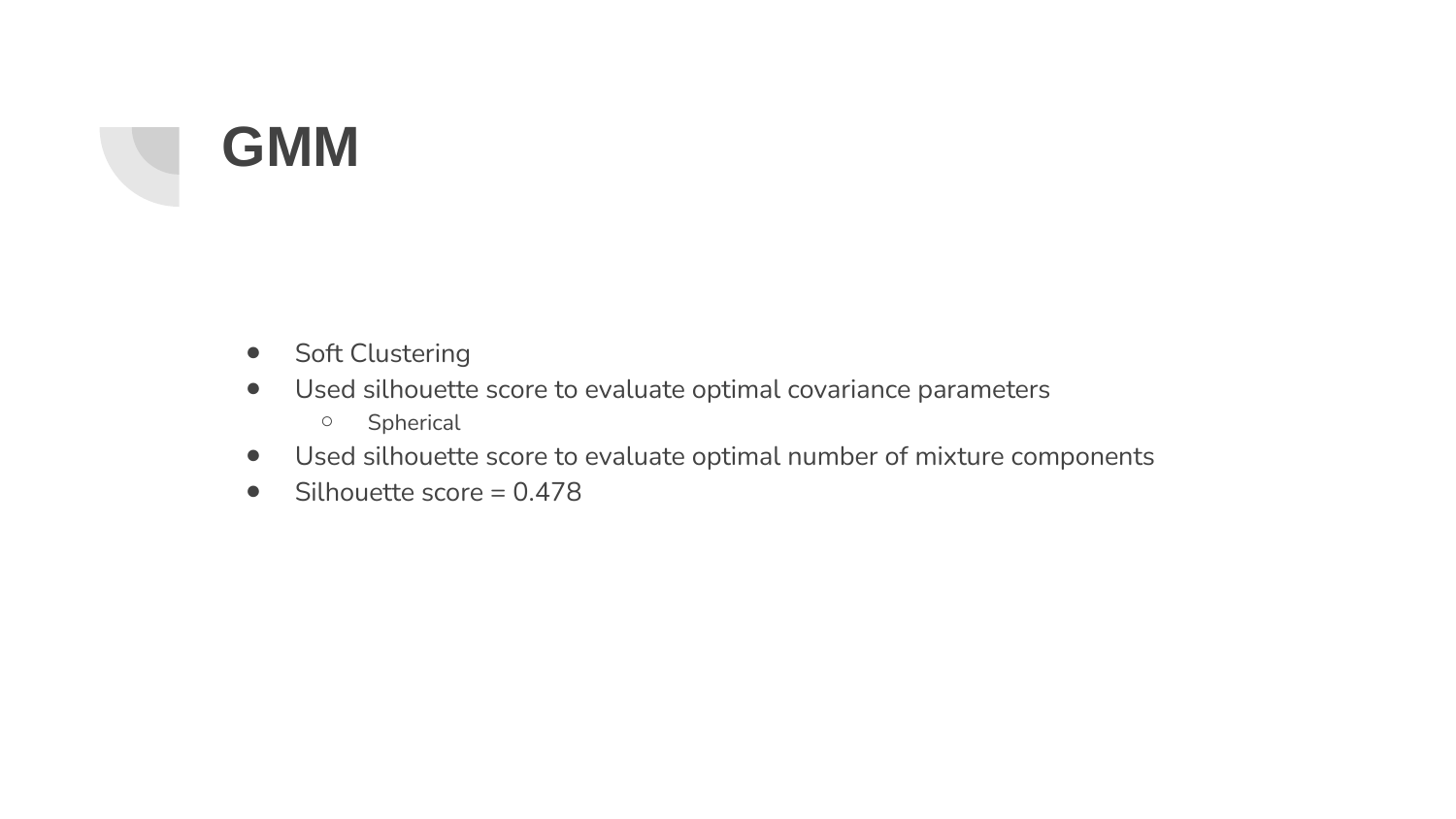

# GMM
Soft Clustering
Used silhouette score to evaluate optimal covariance parameters
Spherical
Used silhouette score to evaluate optimal number of mixture components
Silhouette score = 0.478